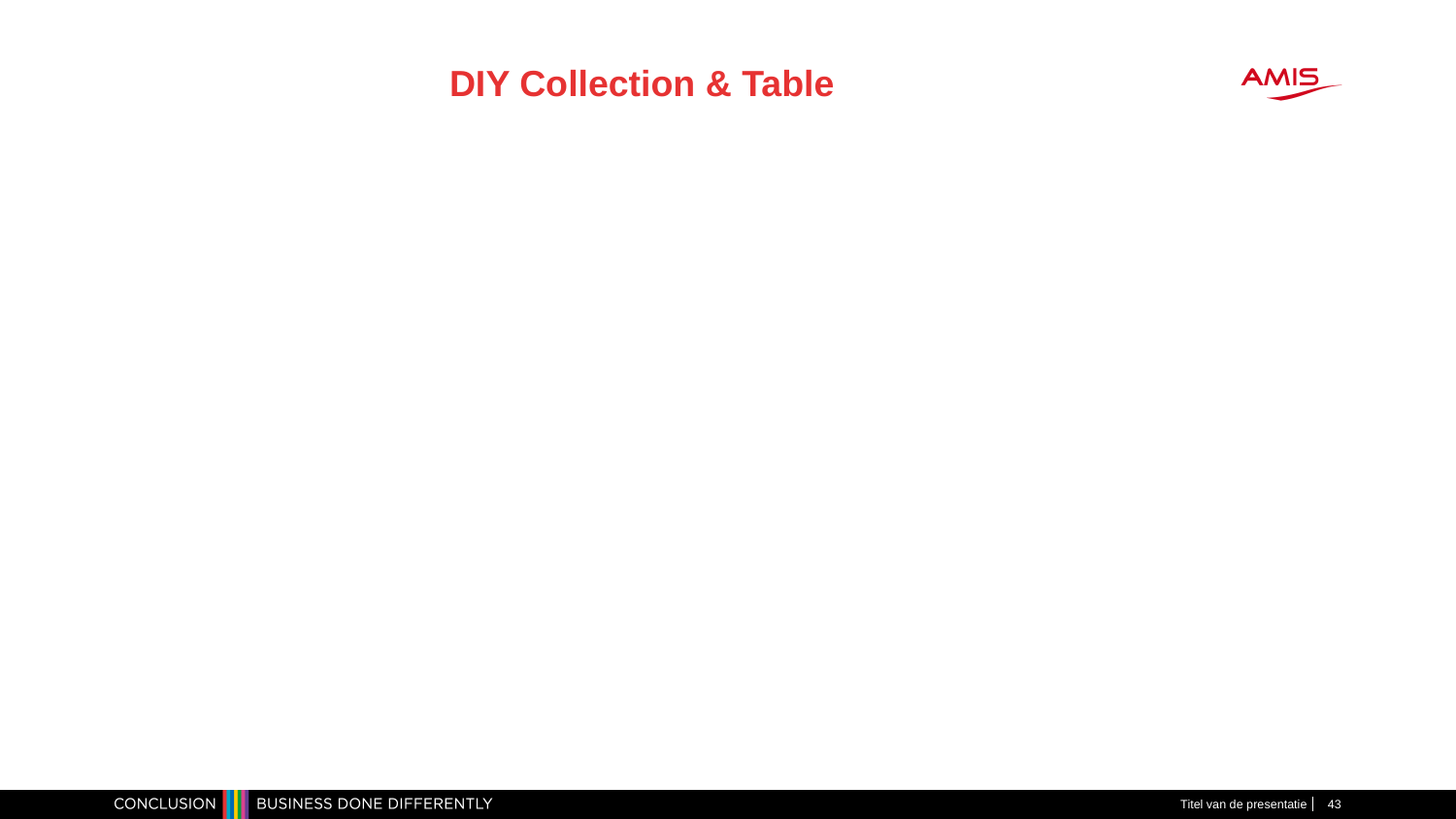

# DIY Collection & Table

Titel van de presentatie
43